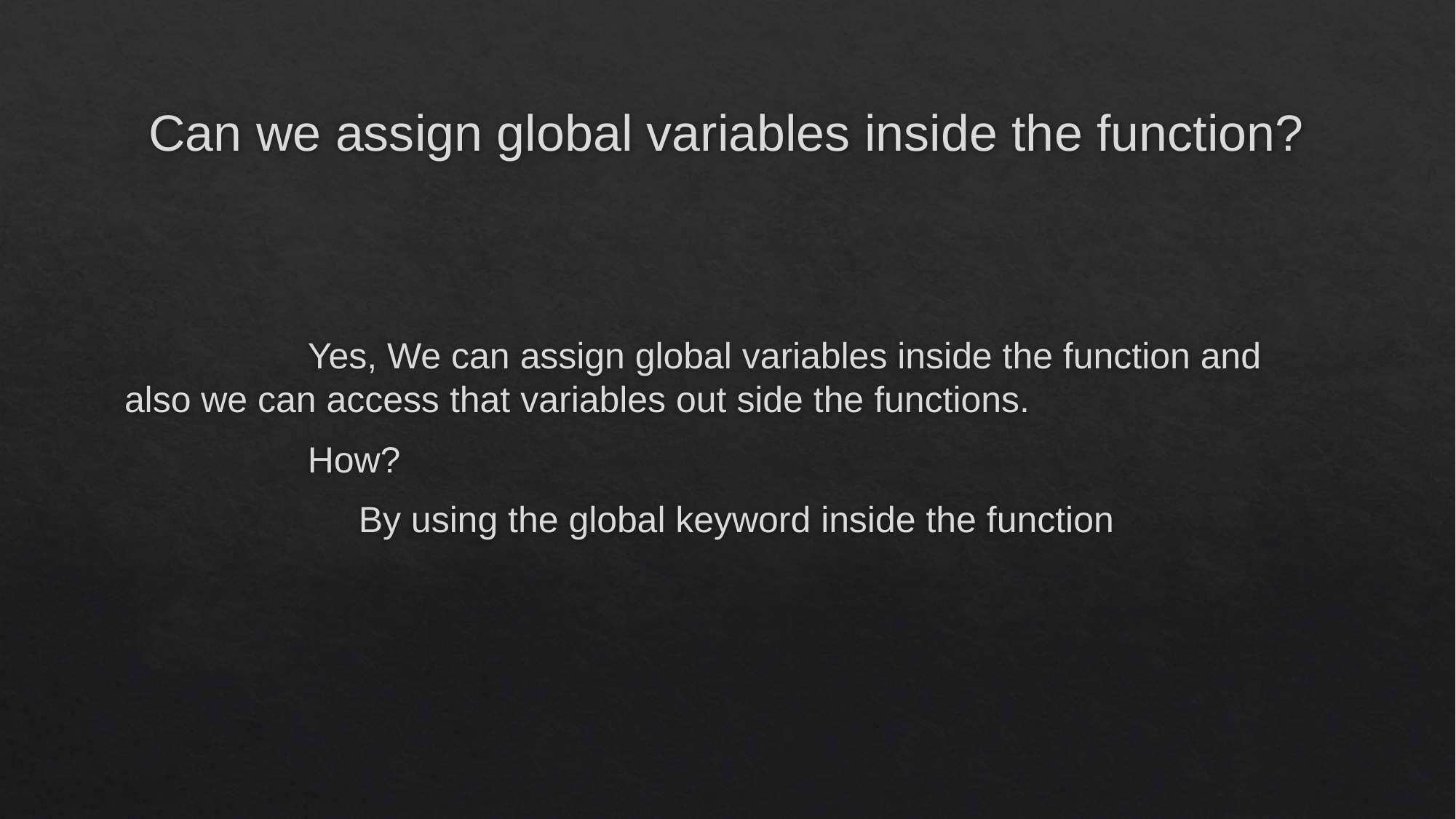

# Can we assign global variables inside the function?

                  Yes, We can assign global variables inside the function and also we can access that variables out side the functions.
                  How?
                       By using the global keyword inside the function